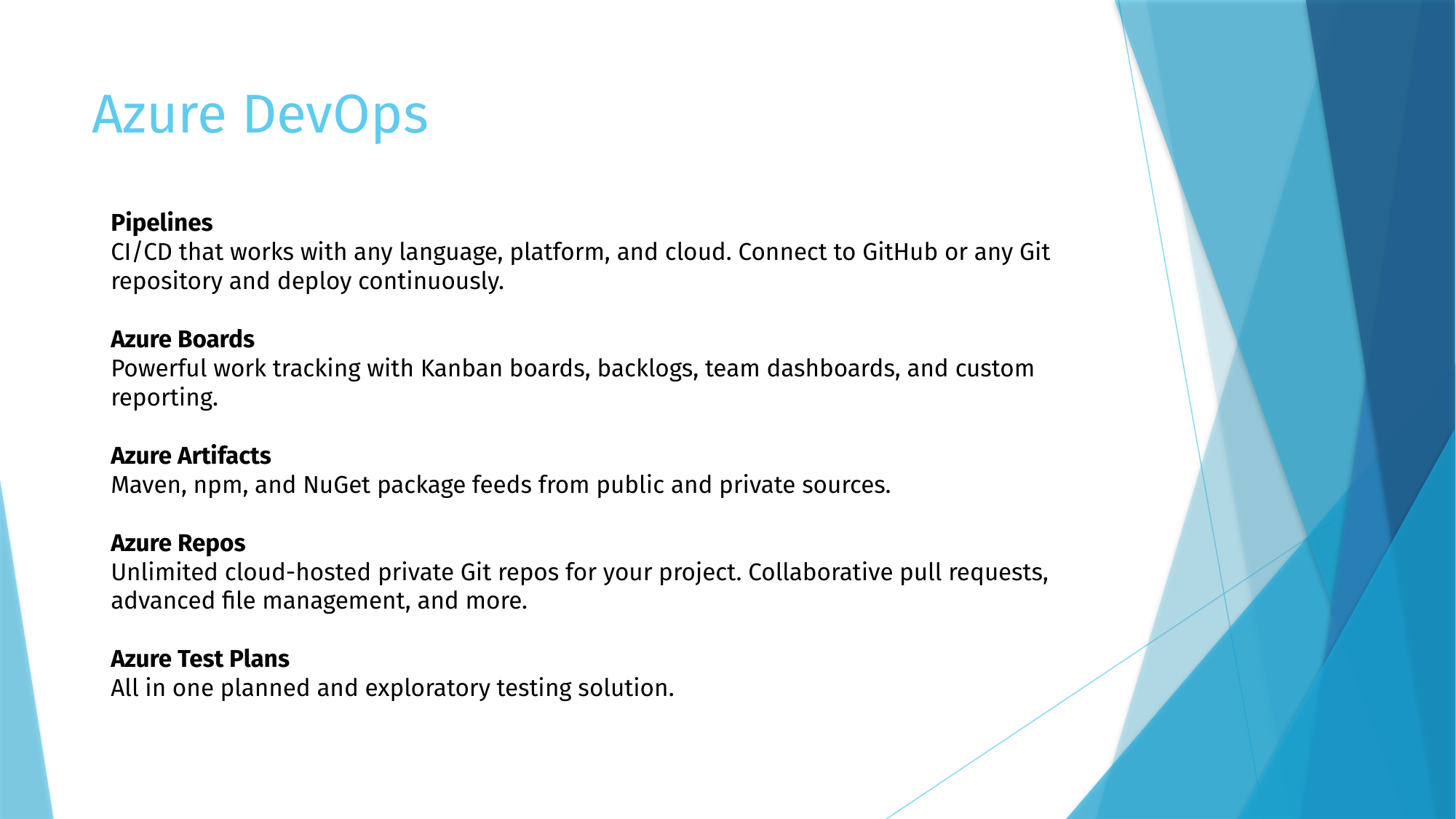

# Azure DevOps
Pipelines
CI/CD that works with any language, platform, and cloud. Connect to GitHub or any Git repository and deploy continuously.

Azure Boards
Powerful work tracking with Kanban boards, backlogs, team dashboards, and custom reporting.

Azure Artifacts
Maven, npm, and NuGet package feeds from public and private sources.

Azure Repos
Unlimited cloud-hosted private Git repos for your project. Collaborative pull requests, advanced file management, and more.

Azure Test Plans
All in one planned and exploratory testing solution.